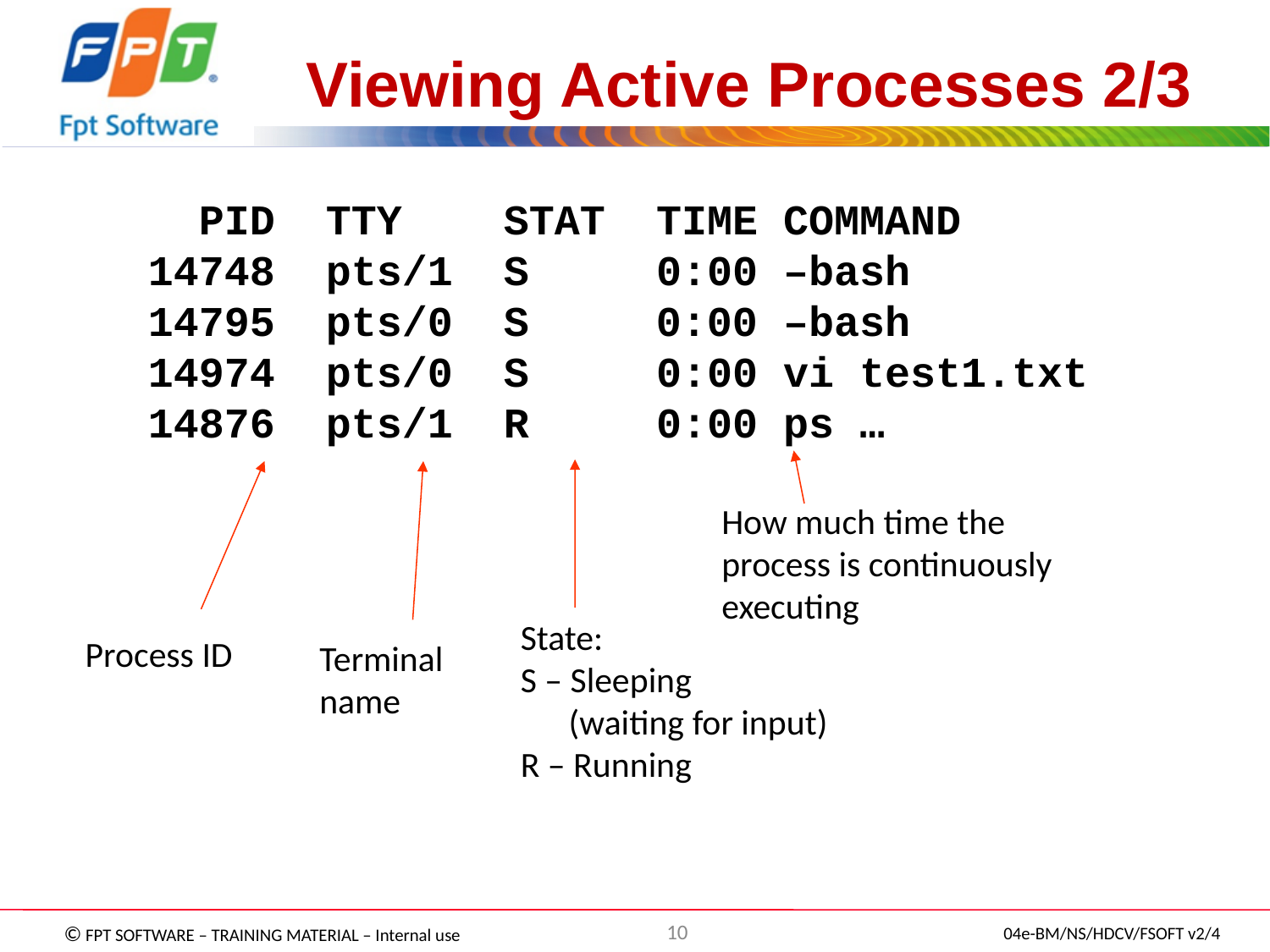

Viewing Active Processes 2/3
  PID  TTY    STAT  TIME COMMAND
14748  pts/1  S     0:00 –bash
  pts/0  S     0:00 –bash
14974  pts/0  S     0:00 vi test1.txt
14876  pts/1  R     0:00 ps …

How much time the process is continuously executing
State:
S – Sleeping
      (waiting for input)
R – Running
Process ID
Terminal name
10